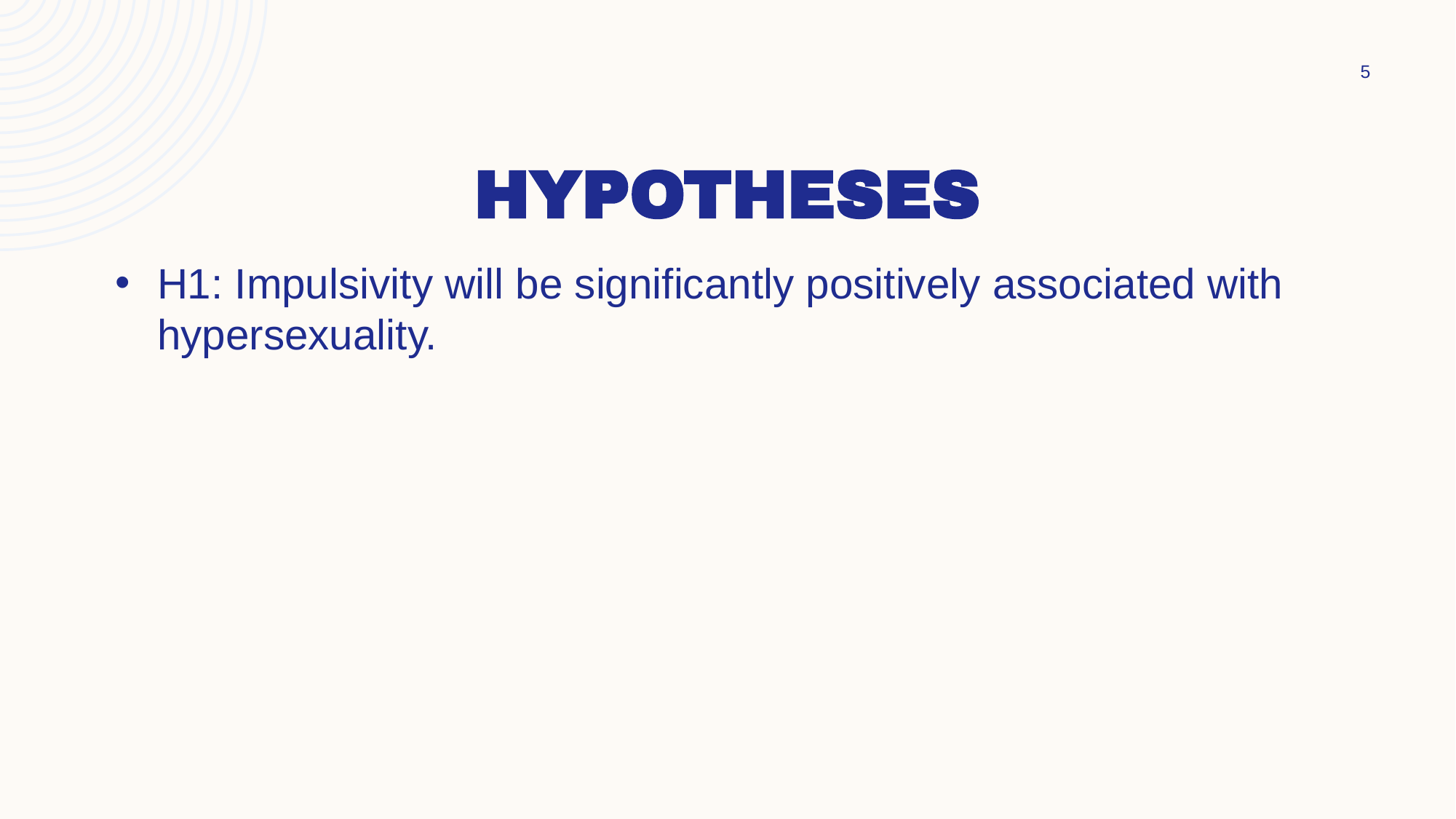

5
# Hypotheses
H1: Impulsivity will be significantly positively associated with hypersexuality.